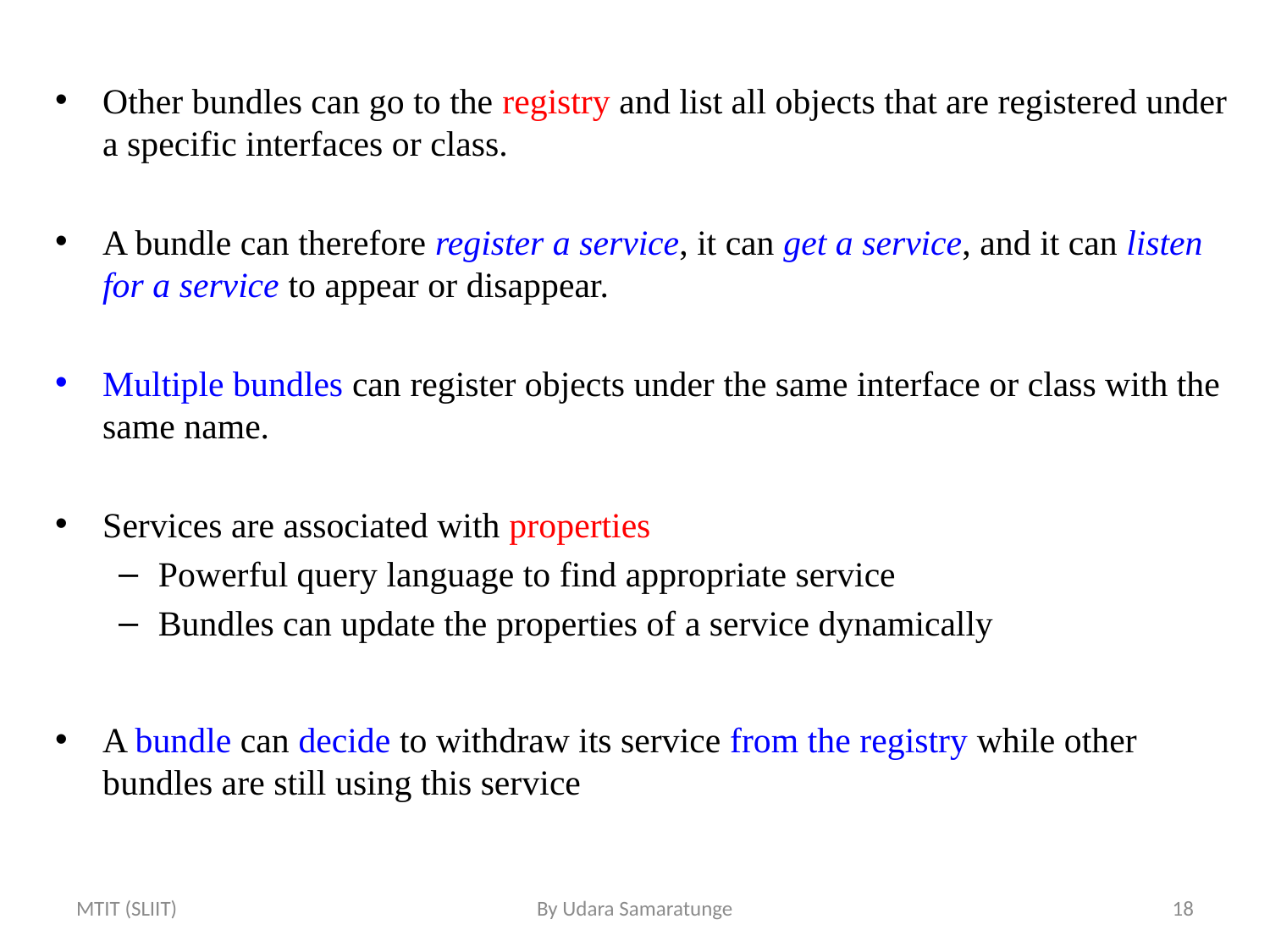

Other bundles can go to the registry and list all objects that are registered under a specific interfaces or class.

A bundle can therefore register a service, it can get a service, and it can listen for a service to appear or disappear.

Multiple bundles can register objects under the same interface or class with the same name.

Services are associated with properties
Powerful query language to find appropriate service
Bundles can update the properties of a service dynamically

A bundle can decide to withdraw its service from the registry while other bundles are still using this service

MTIT (SLIIT)
By Udara Samaratunge
18